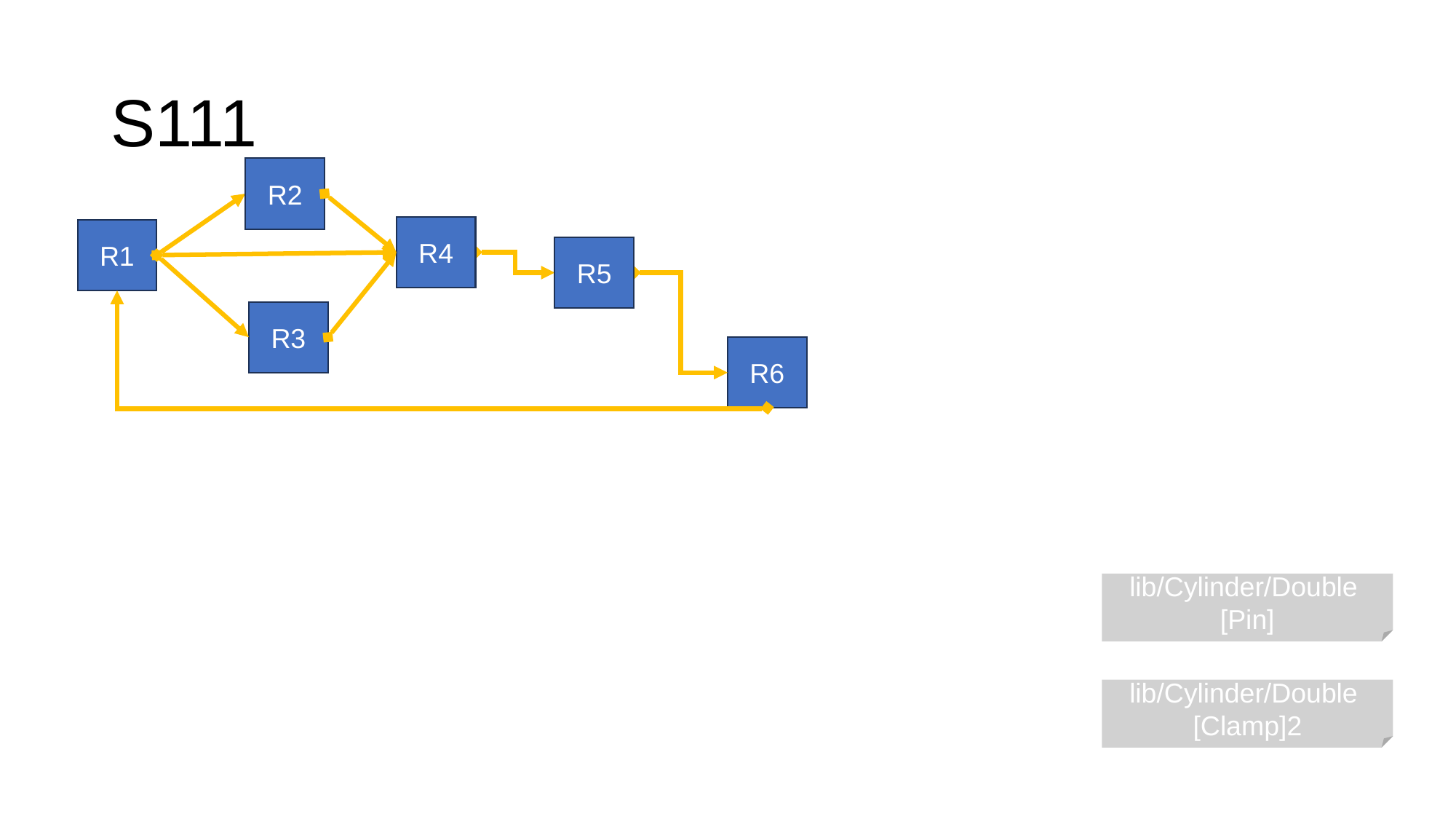

# S111
R2
R4
R1
R5
R3
R6
lib/Cylinder/Double
[Pin]
lib/Cylinder/Double
[Clamp]2